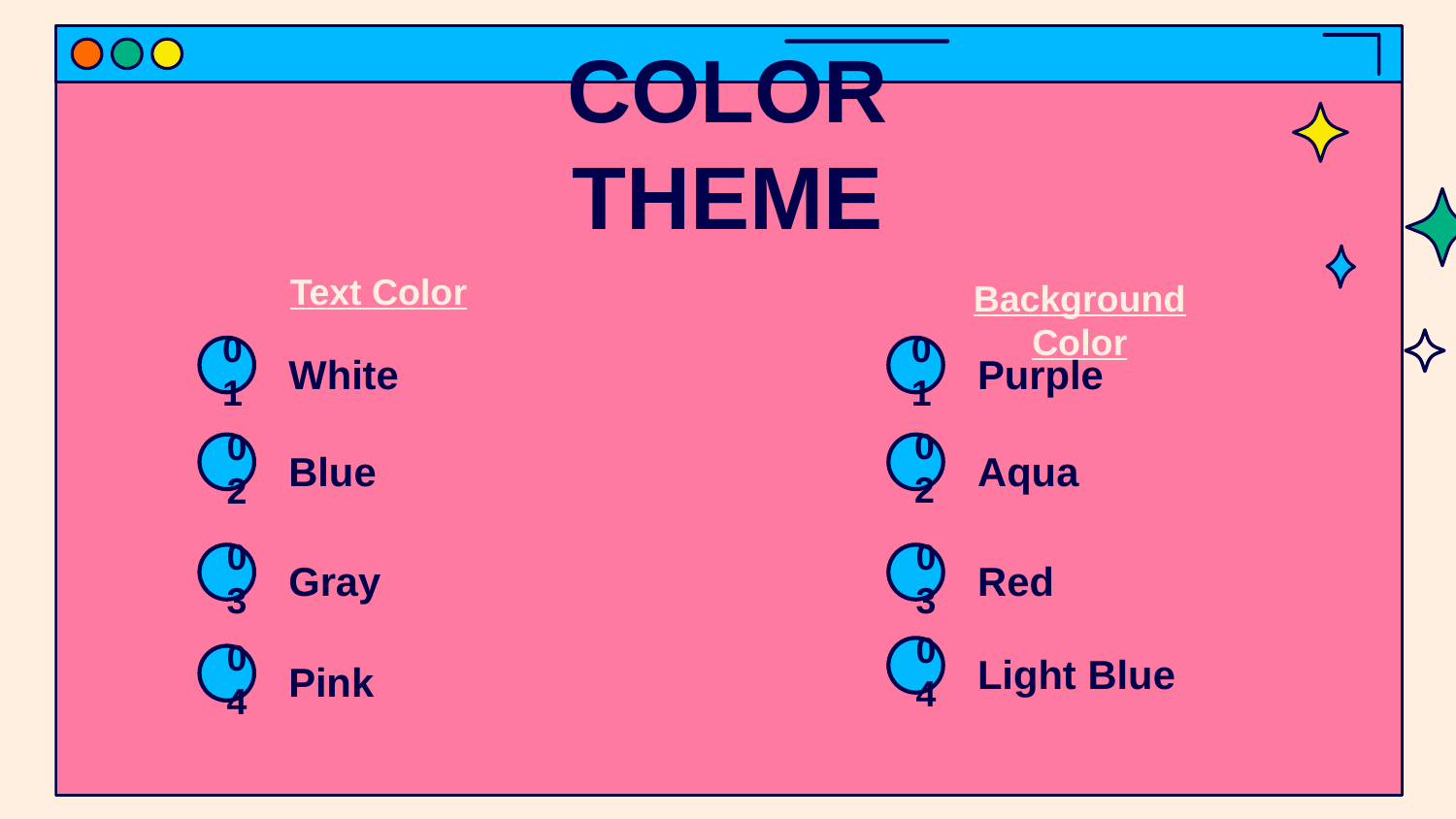

COLOR THEME

Text Color
Background Color
# White
Purple

01
01
Blue
Aqua

02
02
Gray
Red

03
03
Light Blue

Pink

04
04